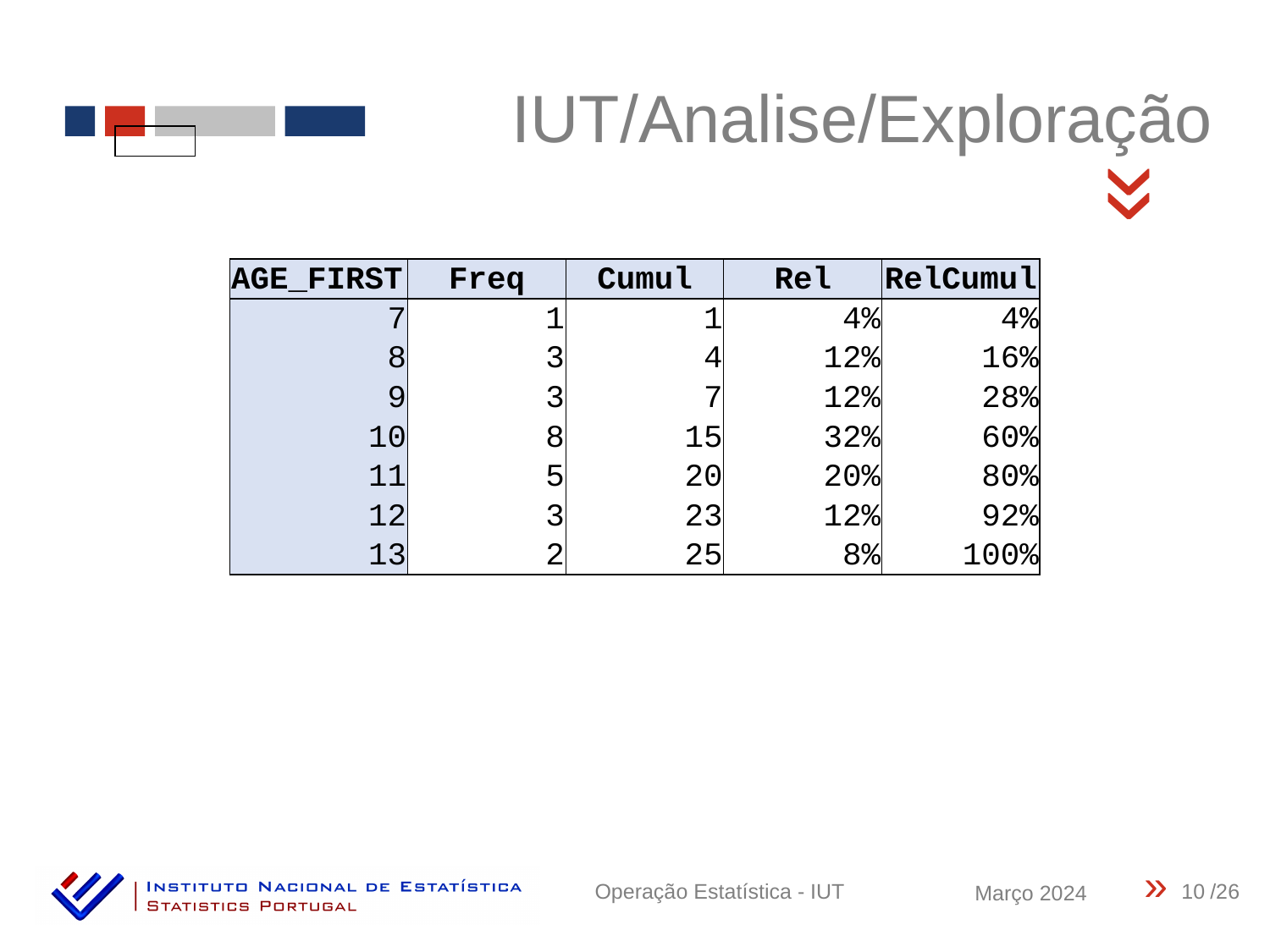

IUT/Analise/Exploração
«
| AGE\_FIRST | Freq | Cumul | Rel | RelCumul |
| --- | --- | --- | --- | --- |
| 7 | 1 | 1 | 4% | 4% |
| 8 | 3 | 4 | 12% | 16% |
| 9 | 3 | 7 | 12% | 28% |
| 10 | 8 | 15 | 32% | 60% |
| 11 | 5 | 20 | 20% | 80% |
| 12 | 3 | 23 | 12% | 92% |
| 13 | 2 | 25 | 8% | 100% |
10